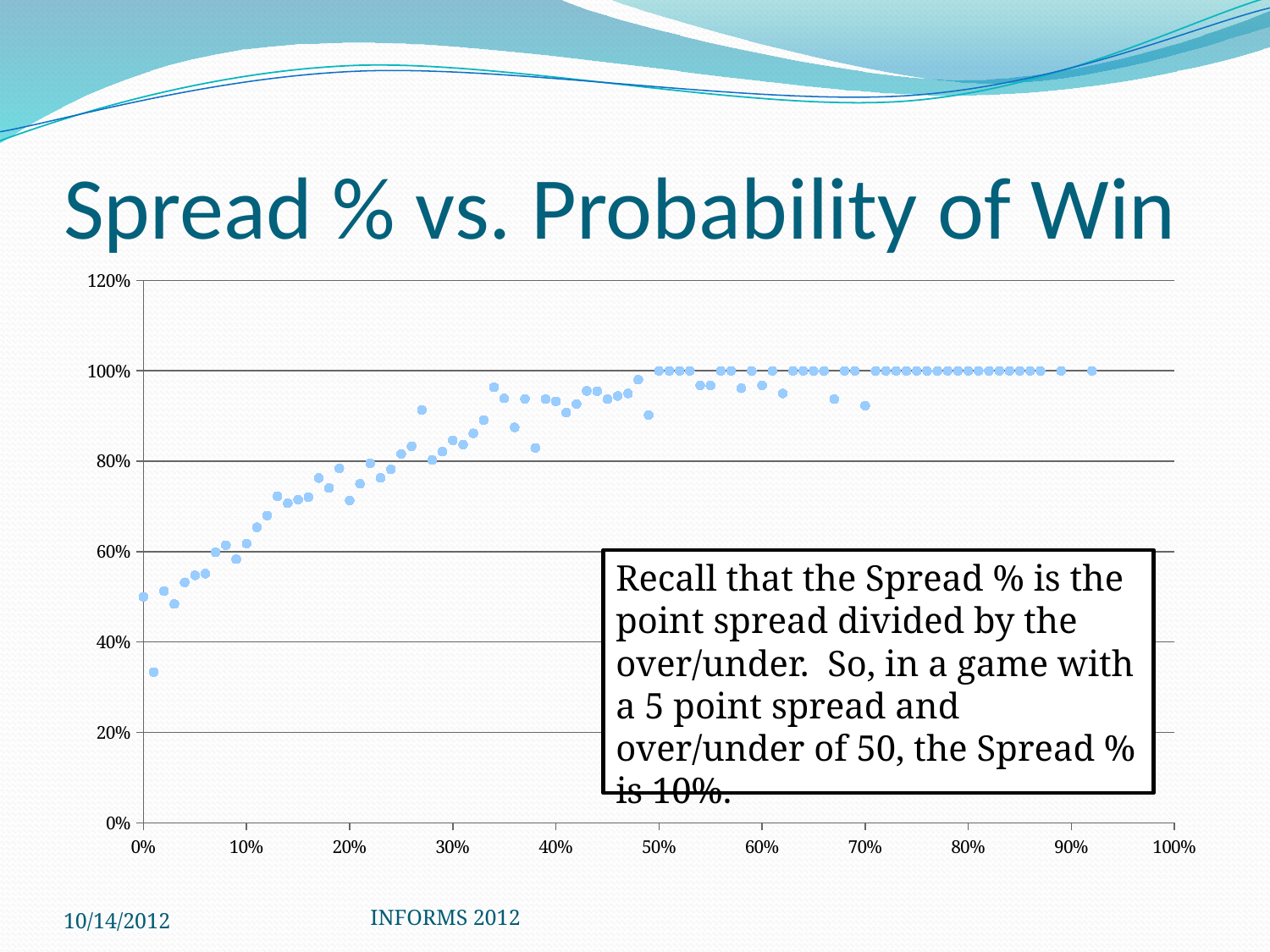

# Spread % vs. Probability of Win

### Chart

| Category |  |
|---|---|
Recall that the Spread % is the point spread divided by the over/under.  So, in a game with a 5 point spread and over/under of 50, the Spread % is 10%.
10/14/2012
INFORMS 2012